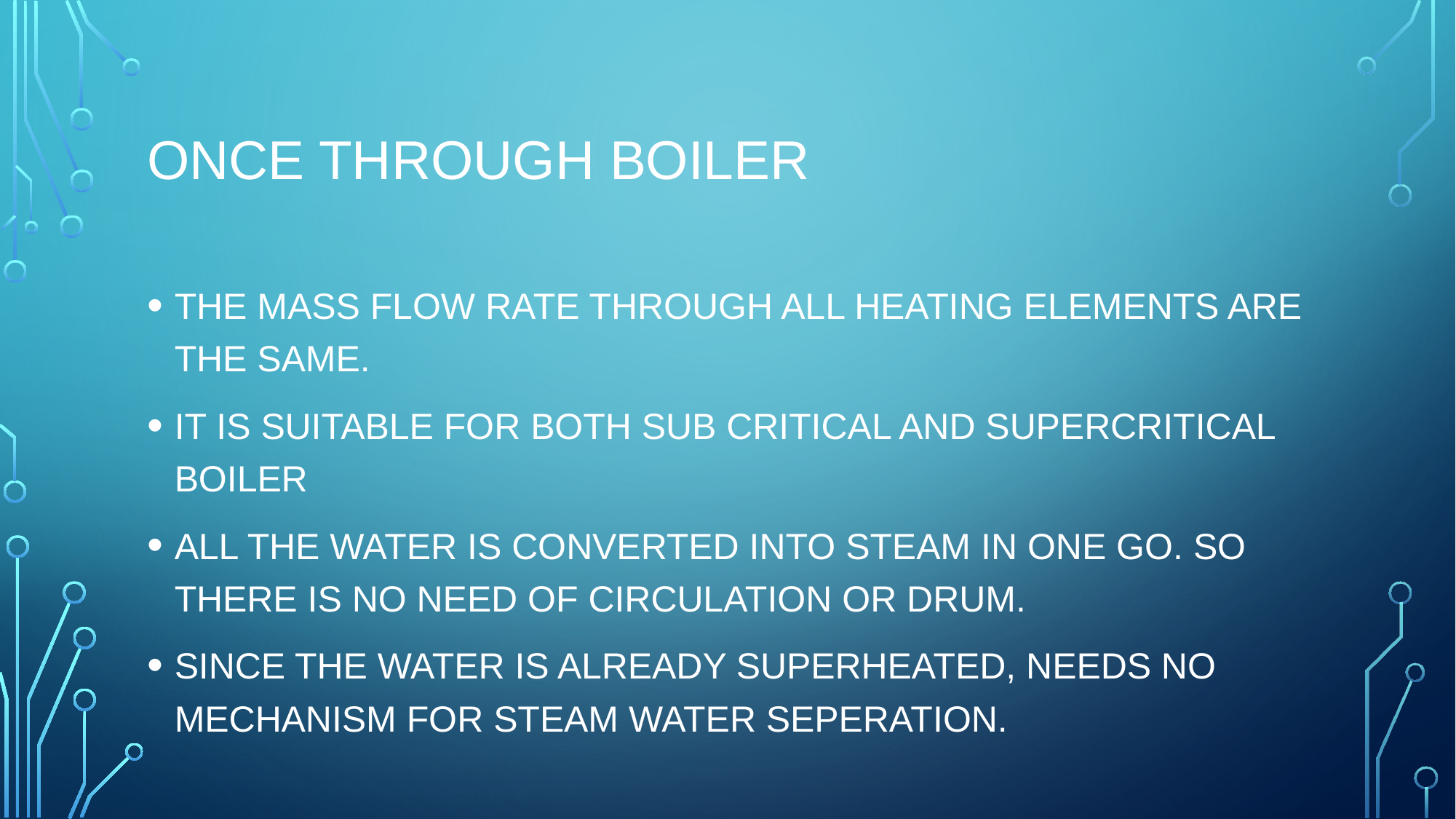

# Once through boiler
THE MASS FLOW RATE THROUGH ALL HEATING ELEMENTS ARE THE SAME.
IT IS SUITABLE FOR BOTH SUB CRITICAL AND SUPERCRITICAL BOILER
ALL THE WATER IS CONVERTED INTO STEAM IN ONE GO. SO THERE IS NO NEED OF CIRCULATION OR DRUM.
SINCE THE WATER IS ALREADY SUPERHEATED, NEEDS NO MECHANISM FOR STEAM WATER SEPERATION.